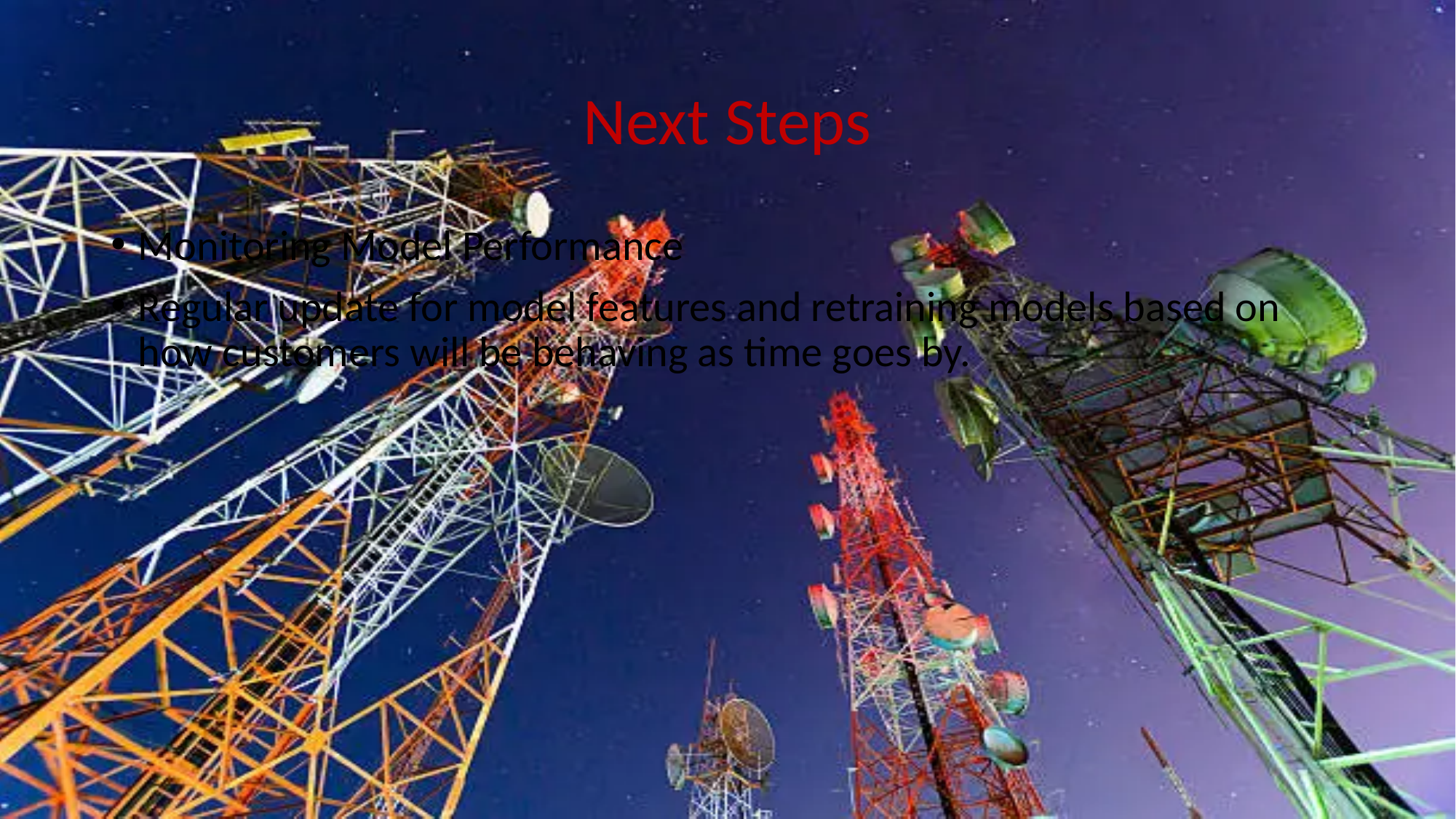

# Next Steps
Monitoring Model Performance
Regular update for model features and retraining models based on how customers will be behaving as time goes by.